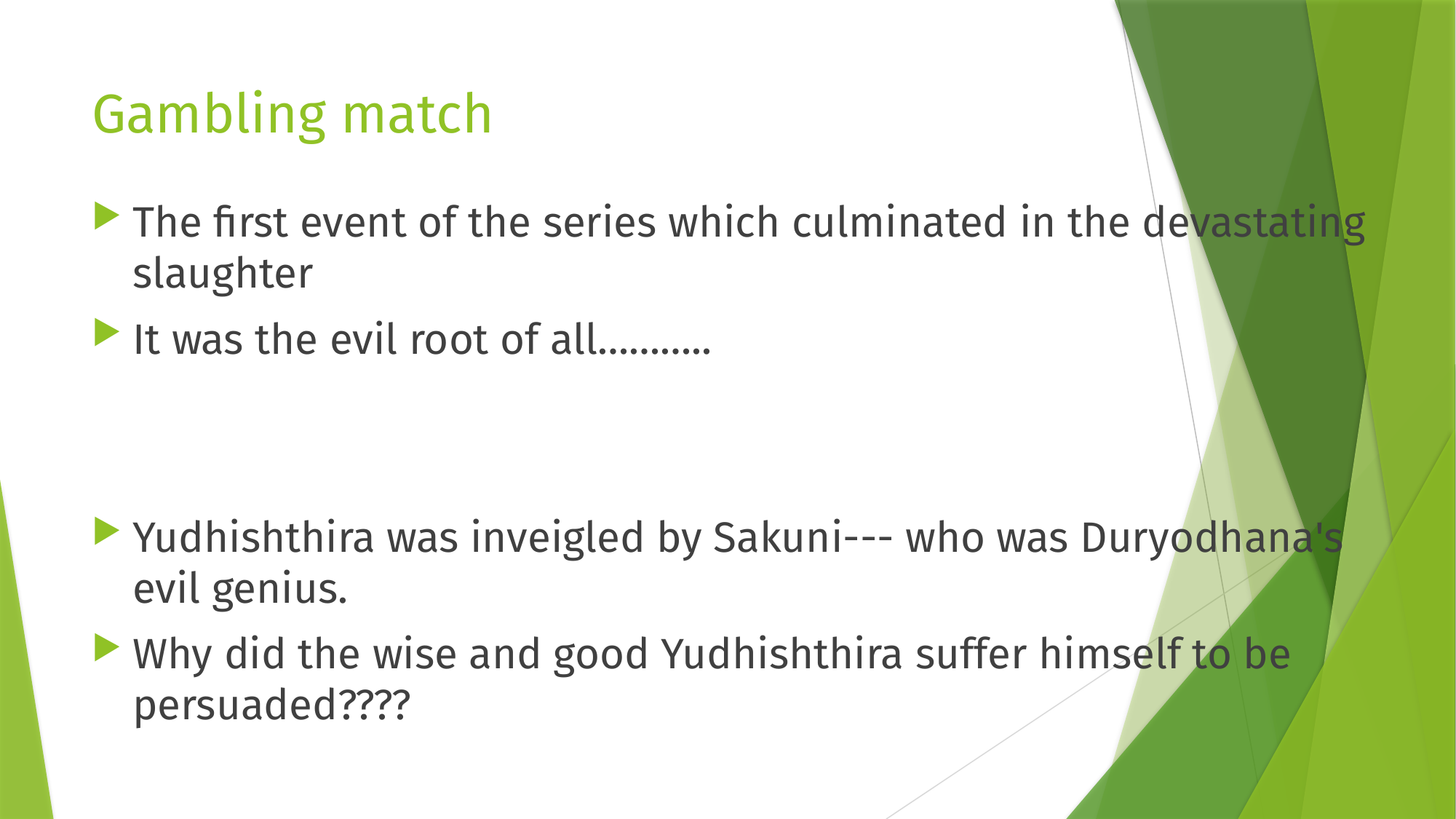

# Gambling match
The first event of the series which culminated in the devastating slaughter
It was the evil root of all………..

Yudhishthira was inveigled by Sakuni--- who was Duryodhana's evil genius.
Why did the wise and good Yudhishthira suffer himself to be persuaded????